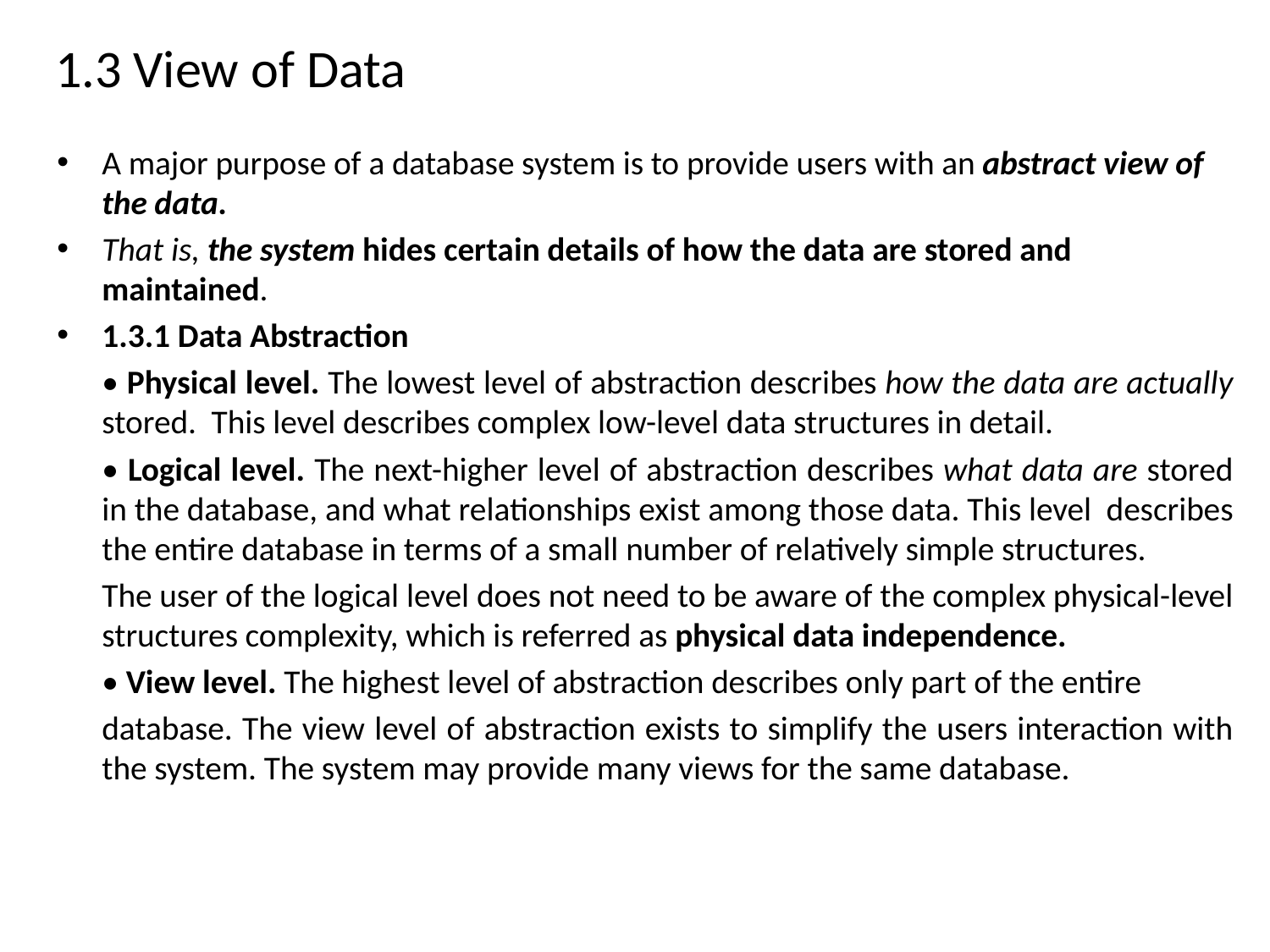

# 1.3 View of Data
A major purpose of a database system is to provide users with an abstract view of the data.
That is, the system hides certain details of how the data are stored and maintained.
1.3.1 Data Abstraction
	• Physical level. The lowest level of abstraction describes how the data are actually stored.  This level describes complex low-level data structures in detail.
	• Logical level. The next-higher level of abstraction describes what data are stored in the database, and what relationships exist among those data. This level  describes the entire database in terms of a small number of relatively simple structures.
	The user of the logical level does not need to be aware of the complex physical-level structures complexity, which is referred as physical data independence.
	• View level. The highest level of abstraction describes only part of the entire
	database. The view level of abstraction exists to simplify the users interaction with the system. The system may provide many views for the same database.